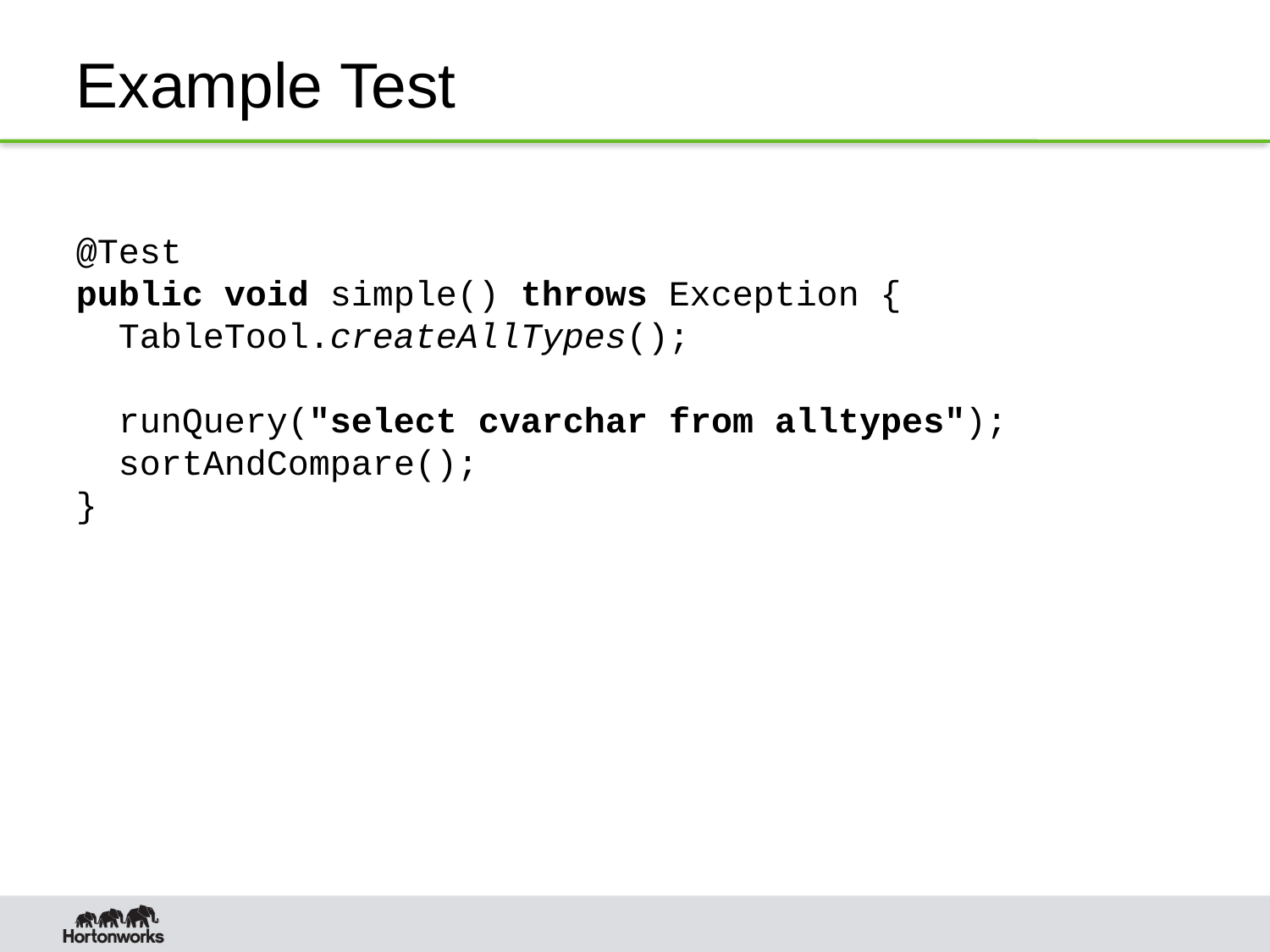

# Example Test
@Test
public void simple() throws Exception {
  TableTool.createAllTypes();
  runQuery("select cvarchar from alltypes");
  sortAndCompare();
}